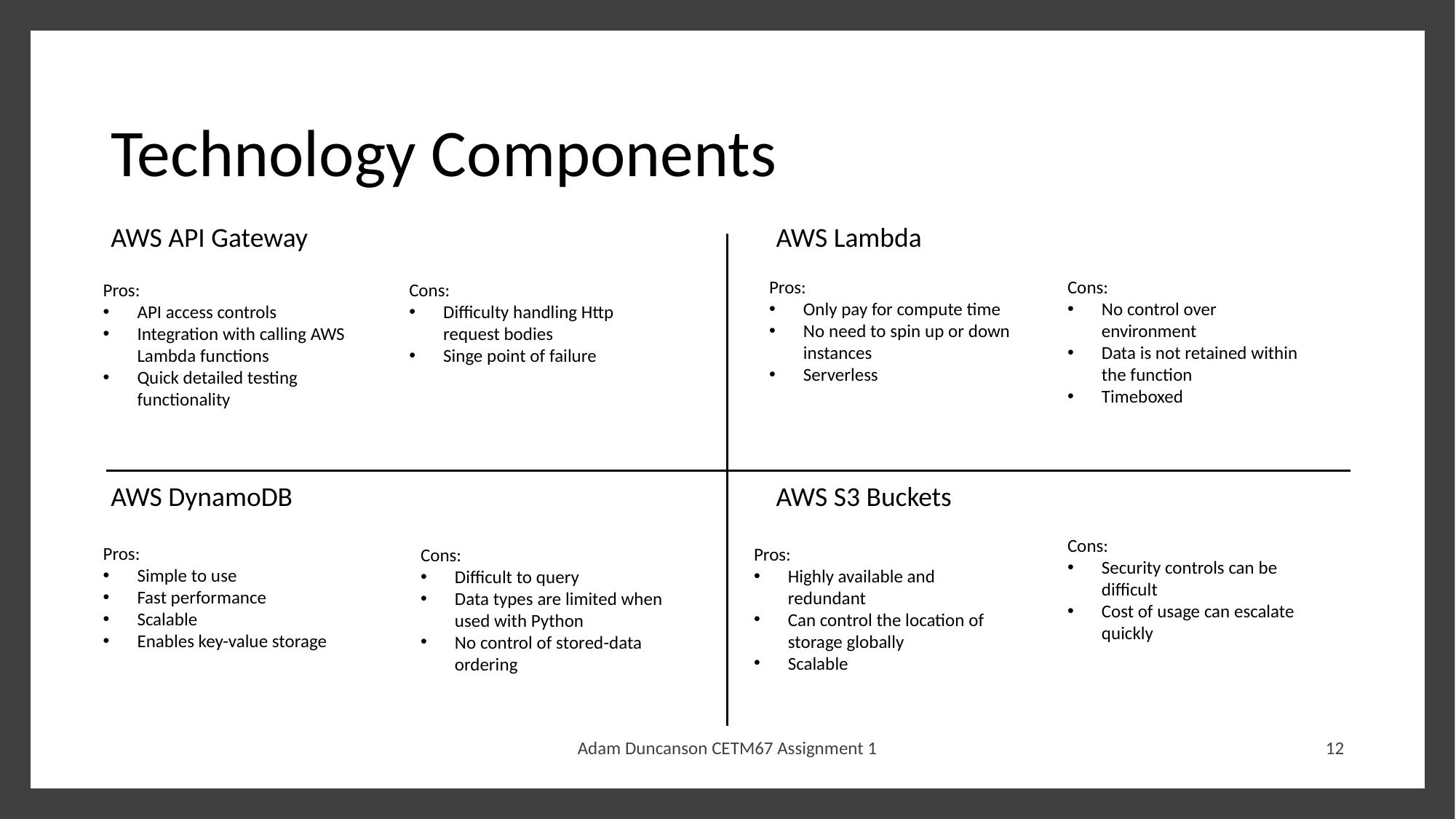

# Technology Components
AWS API Gateway
AWS Lambda
Pros:
Only pay for compute time
No need to spin up or down instances
Serverless
Cons:
No control over environment
Data is not retained within the function
Timeboxed
Pros:
API access controls
Integration with calling AWS Lambda functions
Quick detailed testing functionality

Cons:
Difficulty handling Http request bodies
Singe point of failure
AWS DynamoDB
AWS S3 Buckets
Cons:
Security controls can be difficult
Cost of usage can escalate quickly
Pros:
Simple to use
Fast performance
Scalable
Enables key-value storage

Pros:
Highly available and redundant
Can control the location of storage globally
Scalable

Cons:
Difficult to query
Data types are limited when used with Python
No control of stored-data ordering
Adam Duncanson CETM67 Assignment 1
12